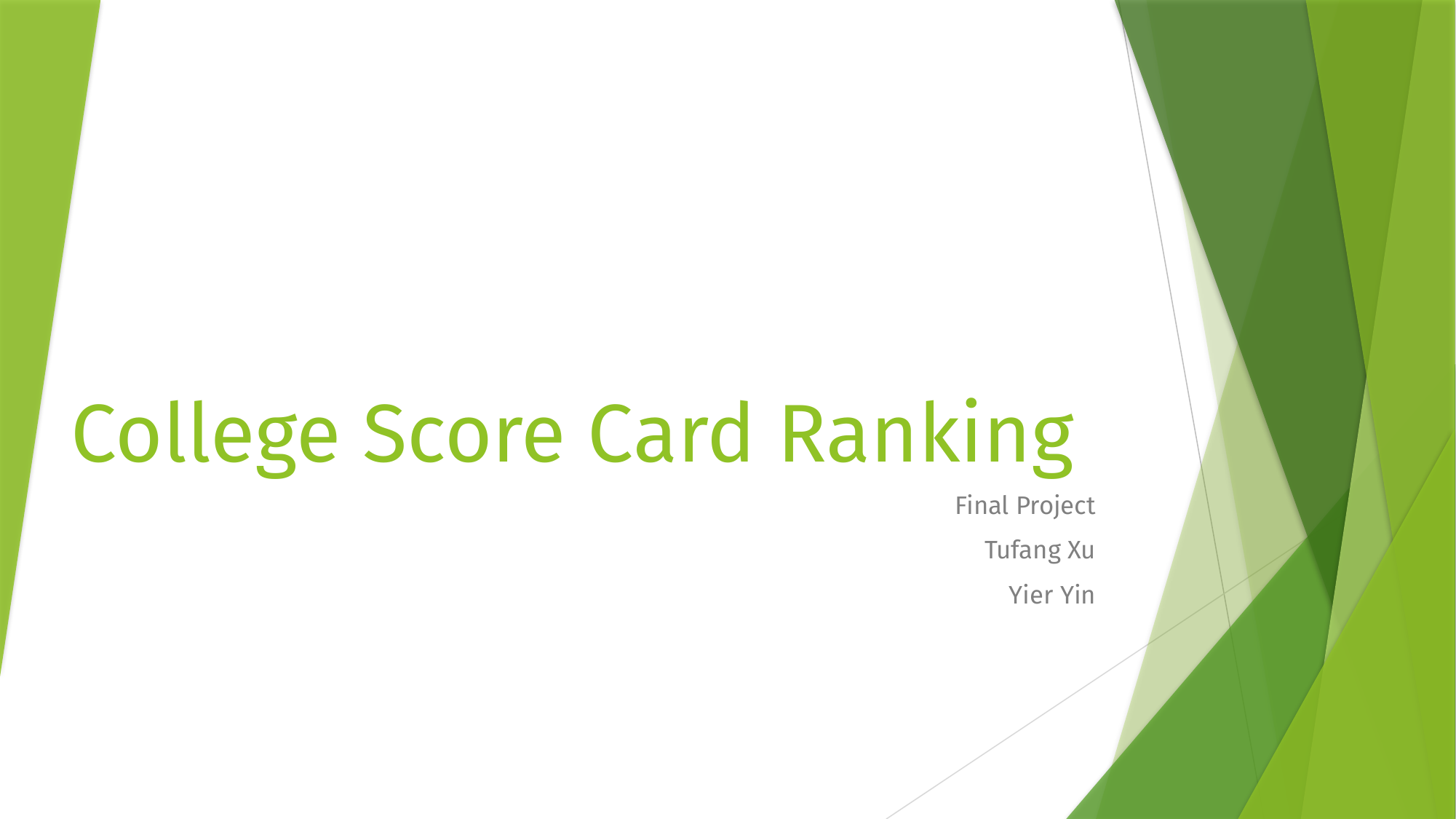

# College Score Card Ranking
Final Project
Tufang Xu
Yier Yin